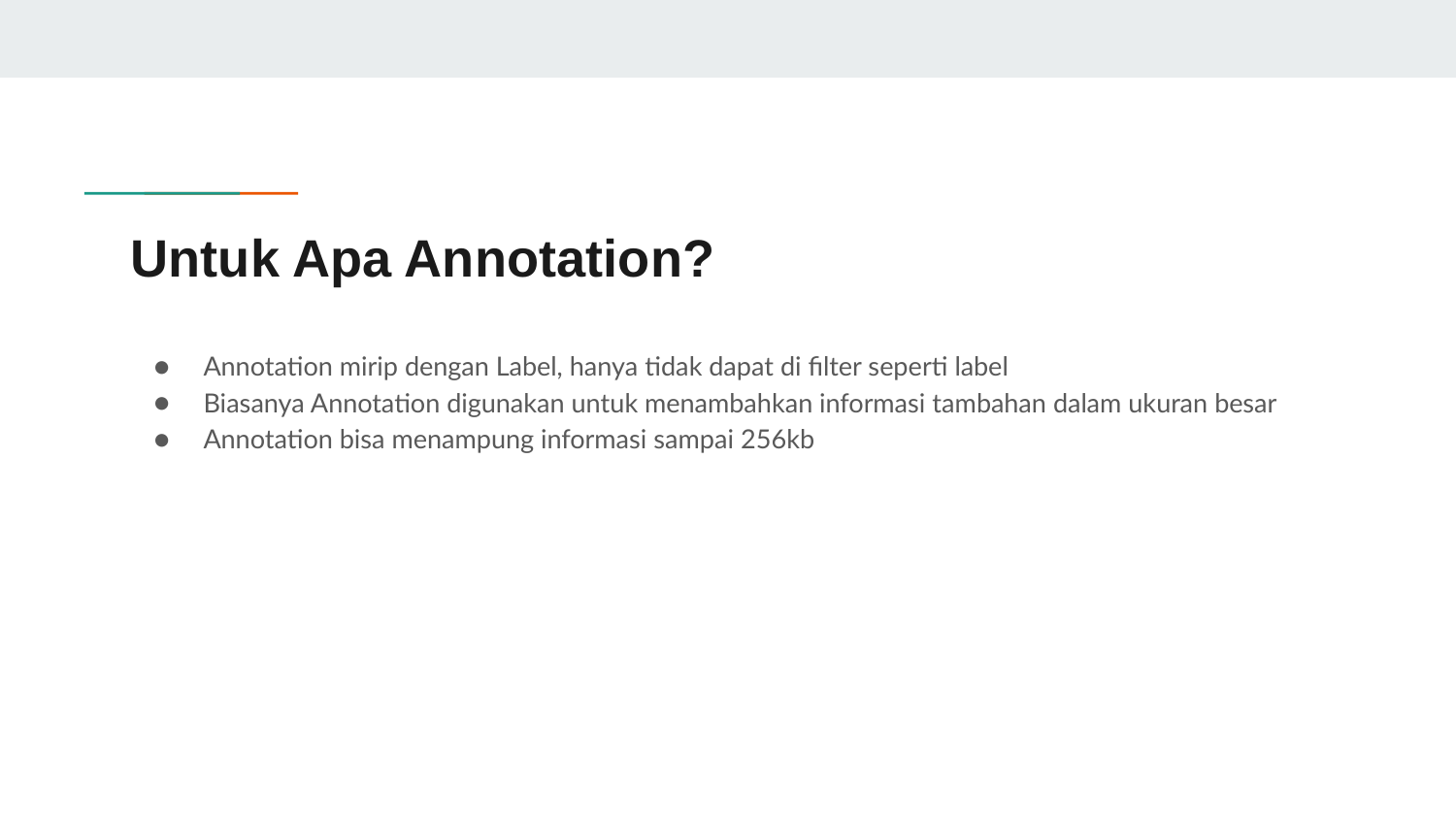

# Untuk Apa Annotation?
Annotation mirip dengan Label, hanya tidak dapat di filter seperti label
Biasanya Annotation digunakan untuk menambahkan informasi tambahan dalam ukuran besar
Annotation bisa menampung informasi sampai 256kb